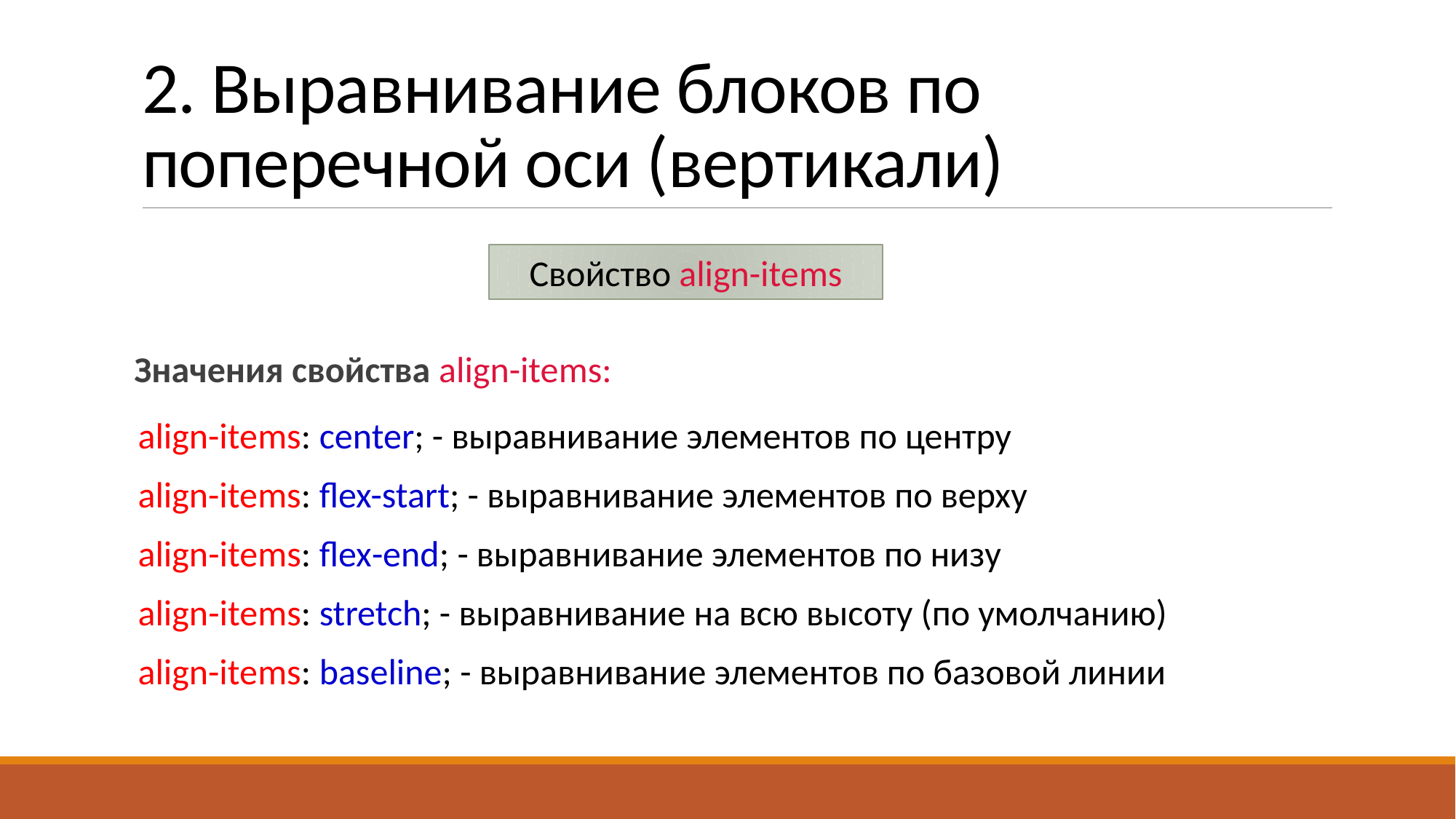

# 2. Выравнивание блоков по поперечной оси (вертикали)
Свойство align-items
Значения свойства align-items:
align-items: center; - выравнивание элементов по центру
align-items: flex-start; - выравнивание элементов по верху
align-items: flex-end; - выравнивание элементов по низу
align-items: stretch; - выравнивание на всю высоту (по умолчанию)
align-items: baseline; - выравнивание элементов по базовой линии